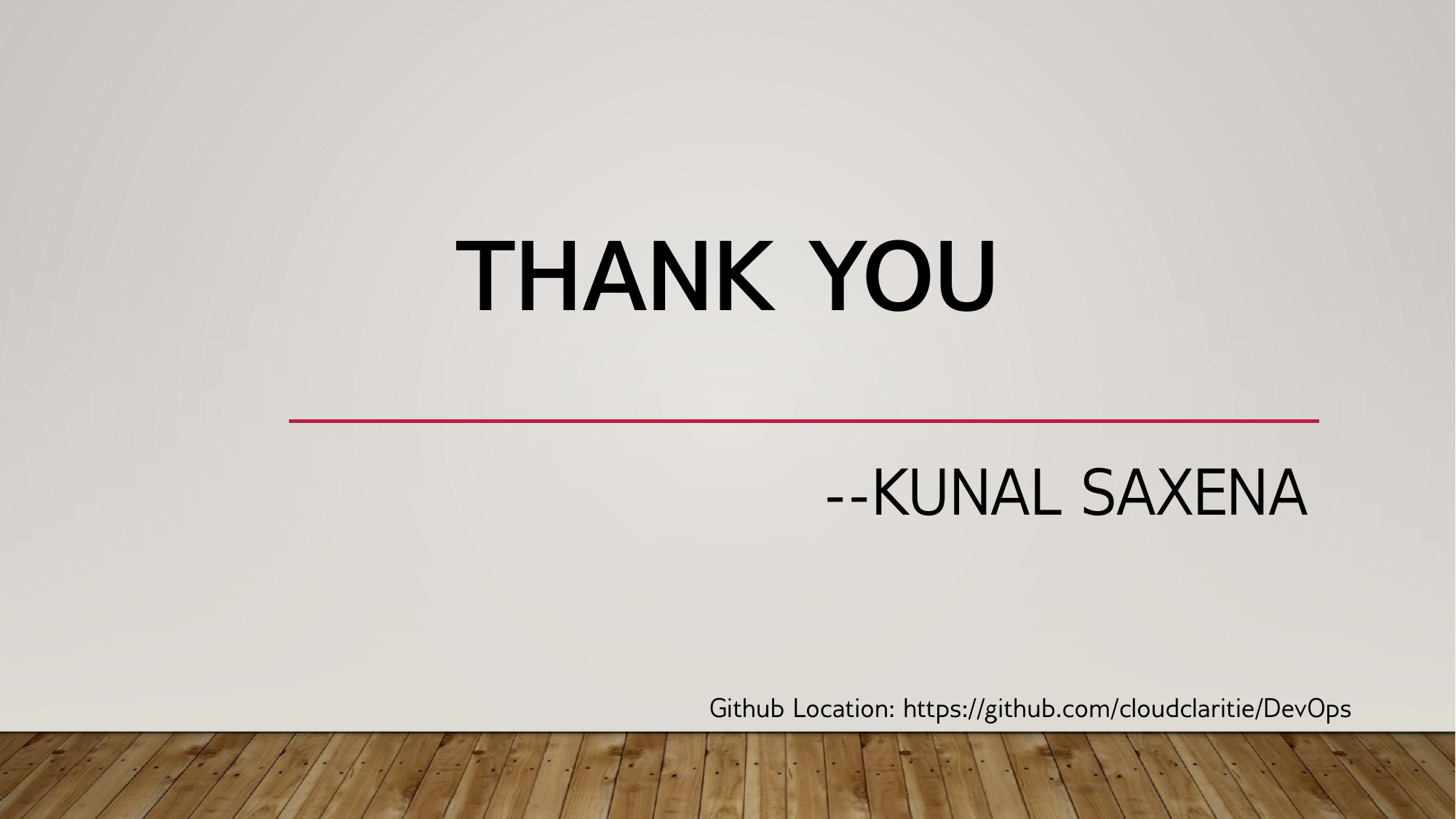

# THANK YOU
--KUNAL SAXENA
Github Location: https://github.com/cloudclaritie/DevOps